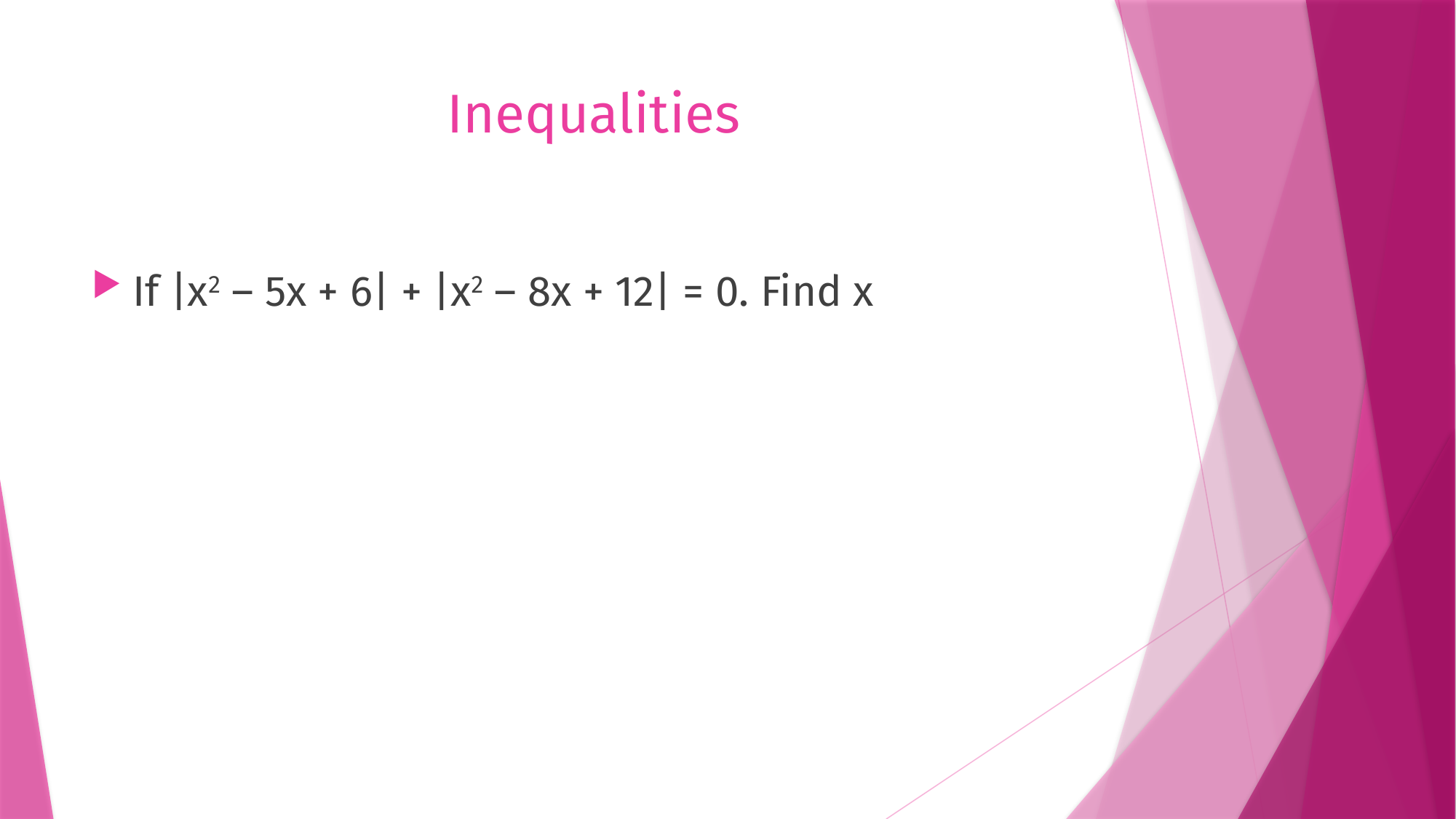

# Inequalities
If |x2 – 5x + 6| + |x2 – 8x + 12| = 0. Find x